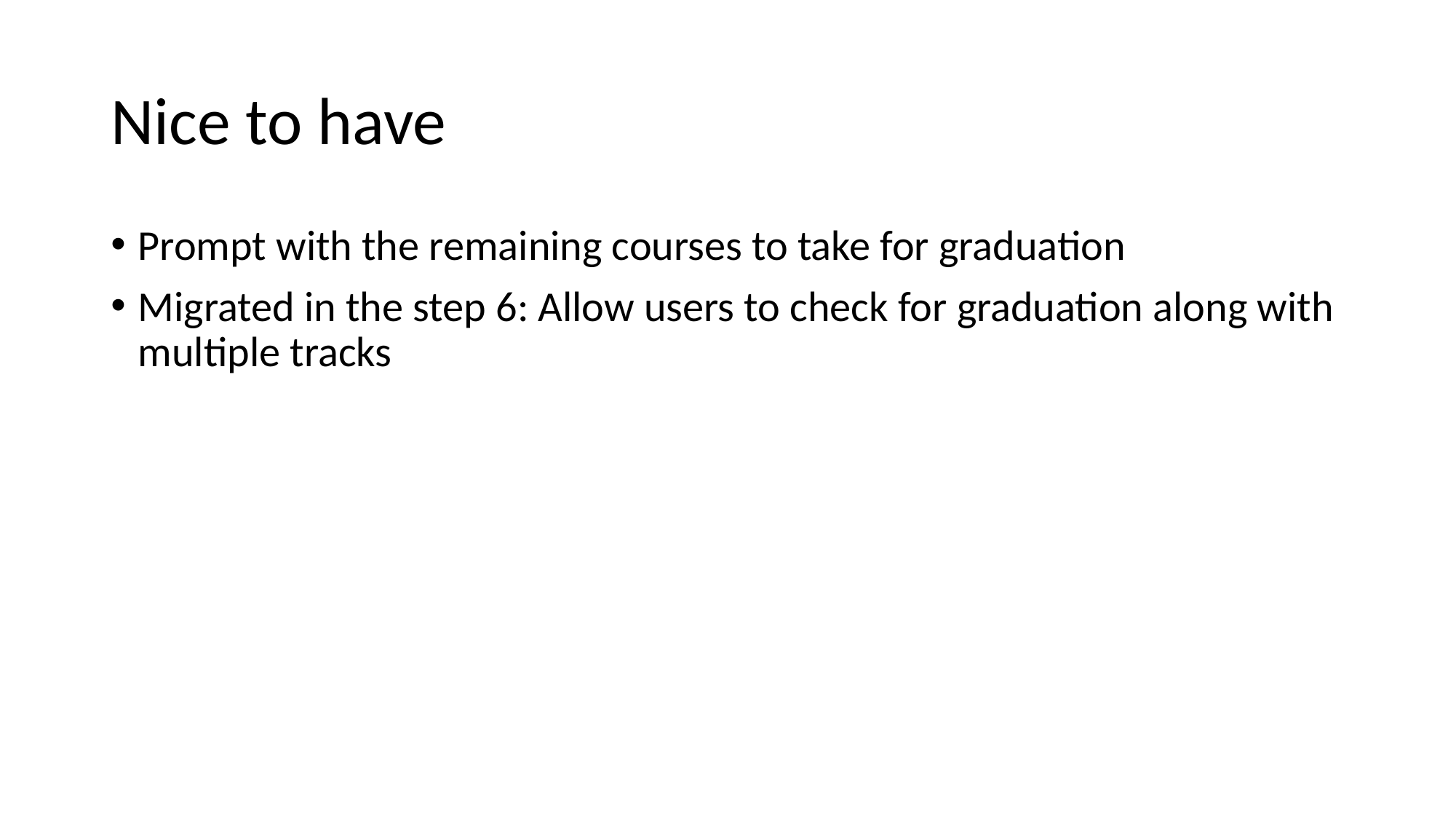

# Nice to have
Prompt with the remaining courses to take for graduation
Migrated in the step 6: Allow users to check for graduation along with multiple tracks